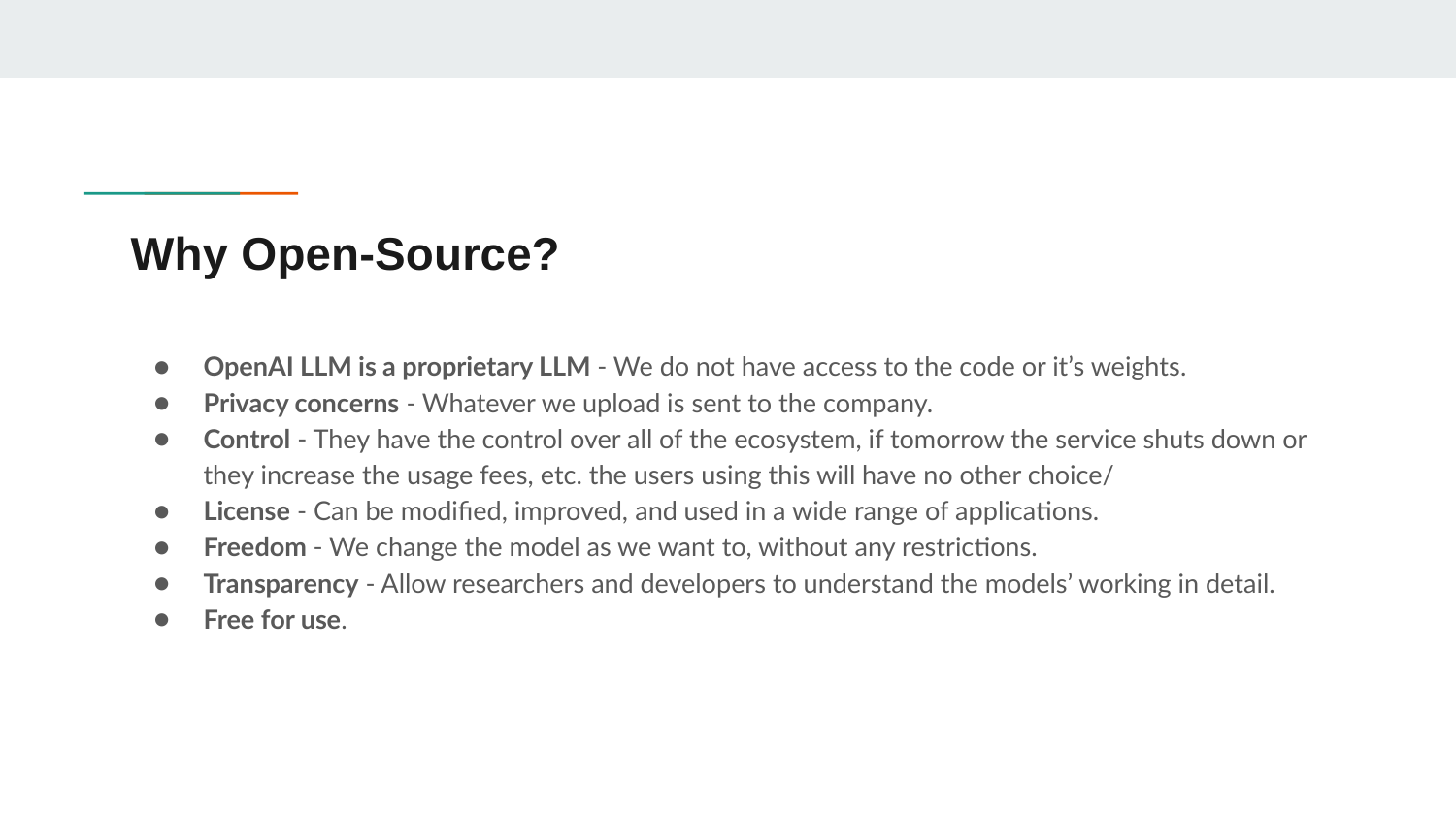

# Why Open-Source?
OpenAI LLM is a proprietary LLM - We do not have access to the code or it’s weights.
Privacy concerns - Whatever we upload is sent to the company.
Control - They have the control over all of the ecosystem, if tomorrow the service shuts down or they increase the usage fees, etc. the users using this will have no other choice/
License - Can be modified, improved, and used in a wide range of applications.
Freedom - We change the model as we want to, without any restrictions.
Transparency - Allow researchers and developers to understand the models’ working in detail.
Free for use.